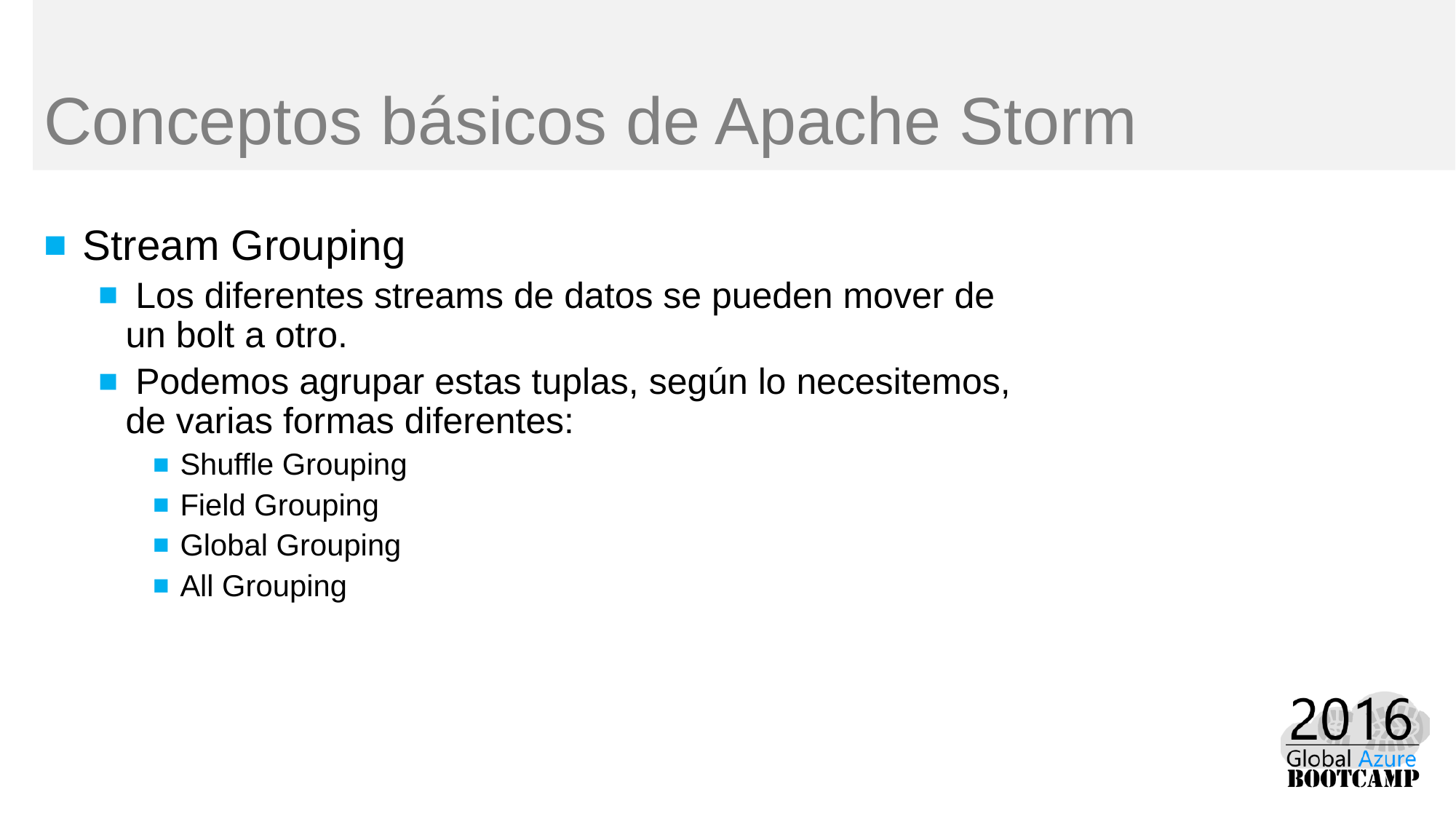

# Conceptos básicos de Apache Storm
 Stream Grouping
 Los diferentes streams de datos se pueden mover de un bolt a otro.
 Podemos agrupar estas tuplas, según lo necesitemos, de varias formas diferentes:
Shuffle Grouping
Field Grouping
Global Grouping
All Grouping